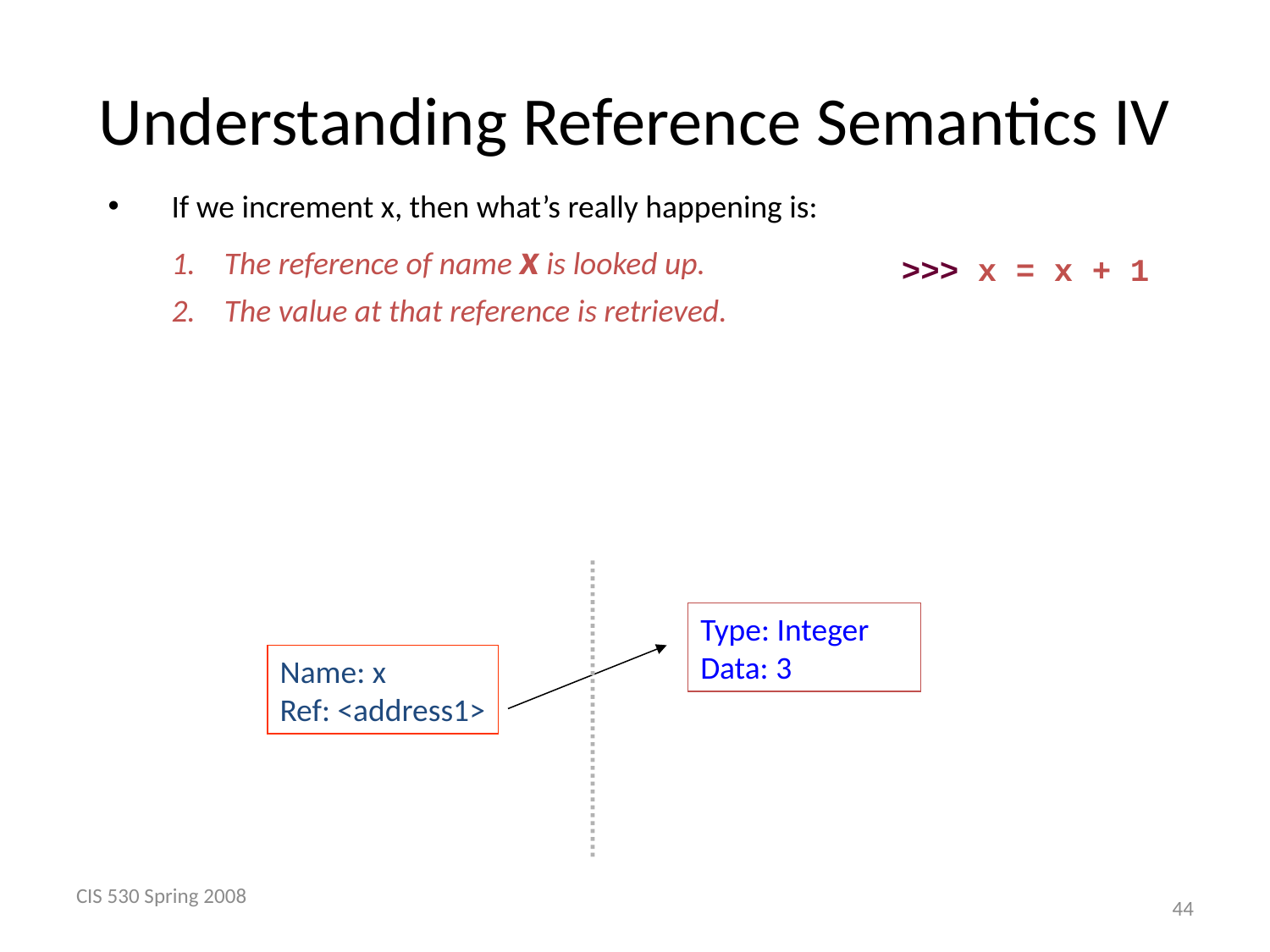

# Understanding Reference Semantics IV
If we increment x, then what’s really happening is:
The reference of name x is looked up.
The value at that reference is retrieved.
>>> x = x + 1

Type: Integer
Data: 3
Name: x
Ref: <address1>

CIS 530 Spring 2008

       44